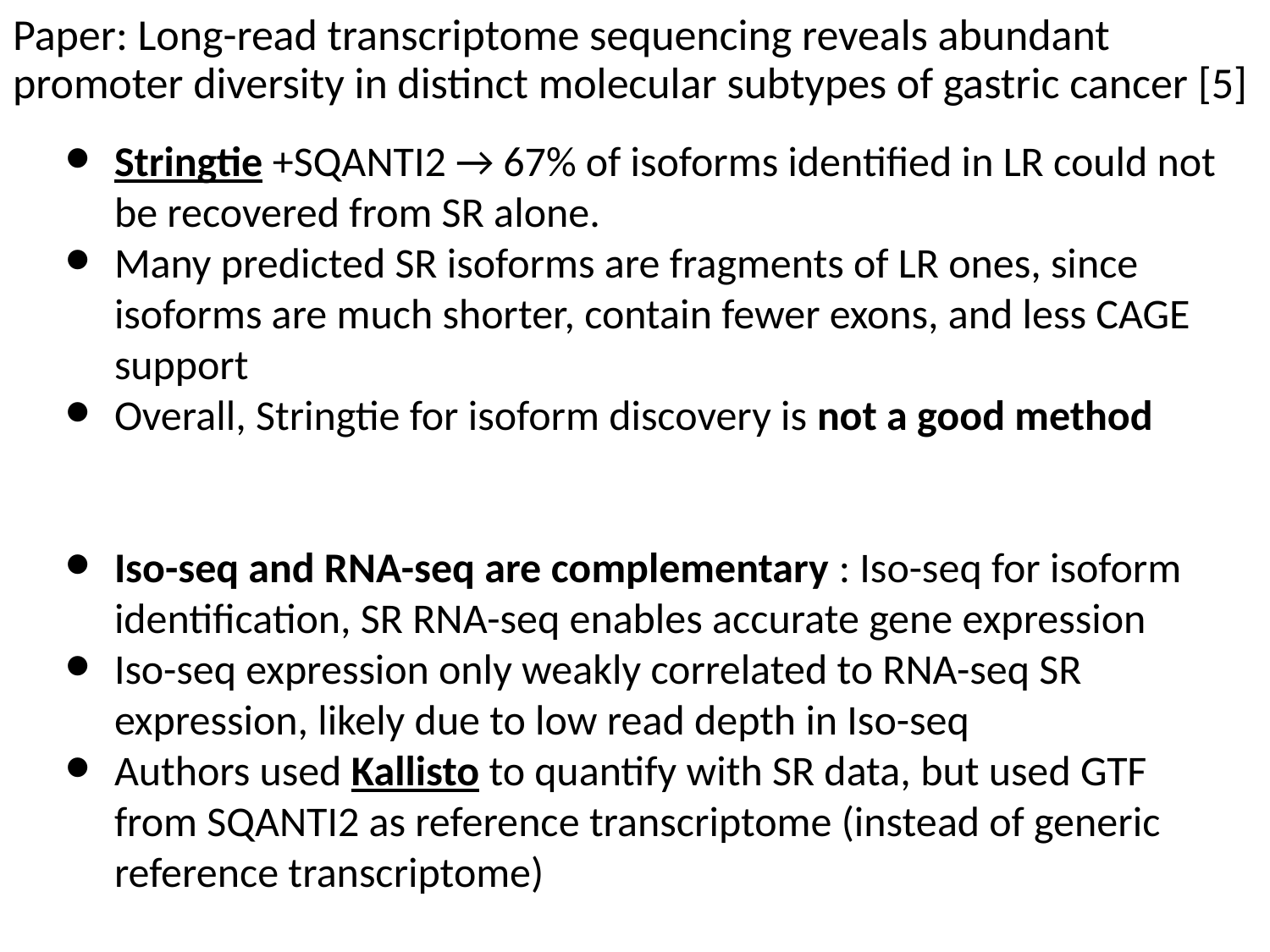

Paper: Long-read transcriptome sequencing reveals abundant promoter diversity in distinct molecular subtypes of gastric cancer [5]
Stringtie +SQANTI2 → 67% of isoforms identified in LR could not be recovered from SR alone.
Many predicted SR isoforms are fragments of LR ones, since isoforms are much shorter, contain fewer exons, and less CAGE support
Overall, Stringtie for isoform discovery is not a good method

Iso-seq and RNA-seq are complementary : Iso-seq for isoform identification, SR RNA-seq enables accurate gene expression
Iso-seq expression only weakly correlated to RNA-seq SR expression, likely due to low read depth in Iso-seq
Authors used Kallisto to quantify with SR data, but used GTF from SQANTI2 as reference transcriptome (instead of generic reference transcriptome)